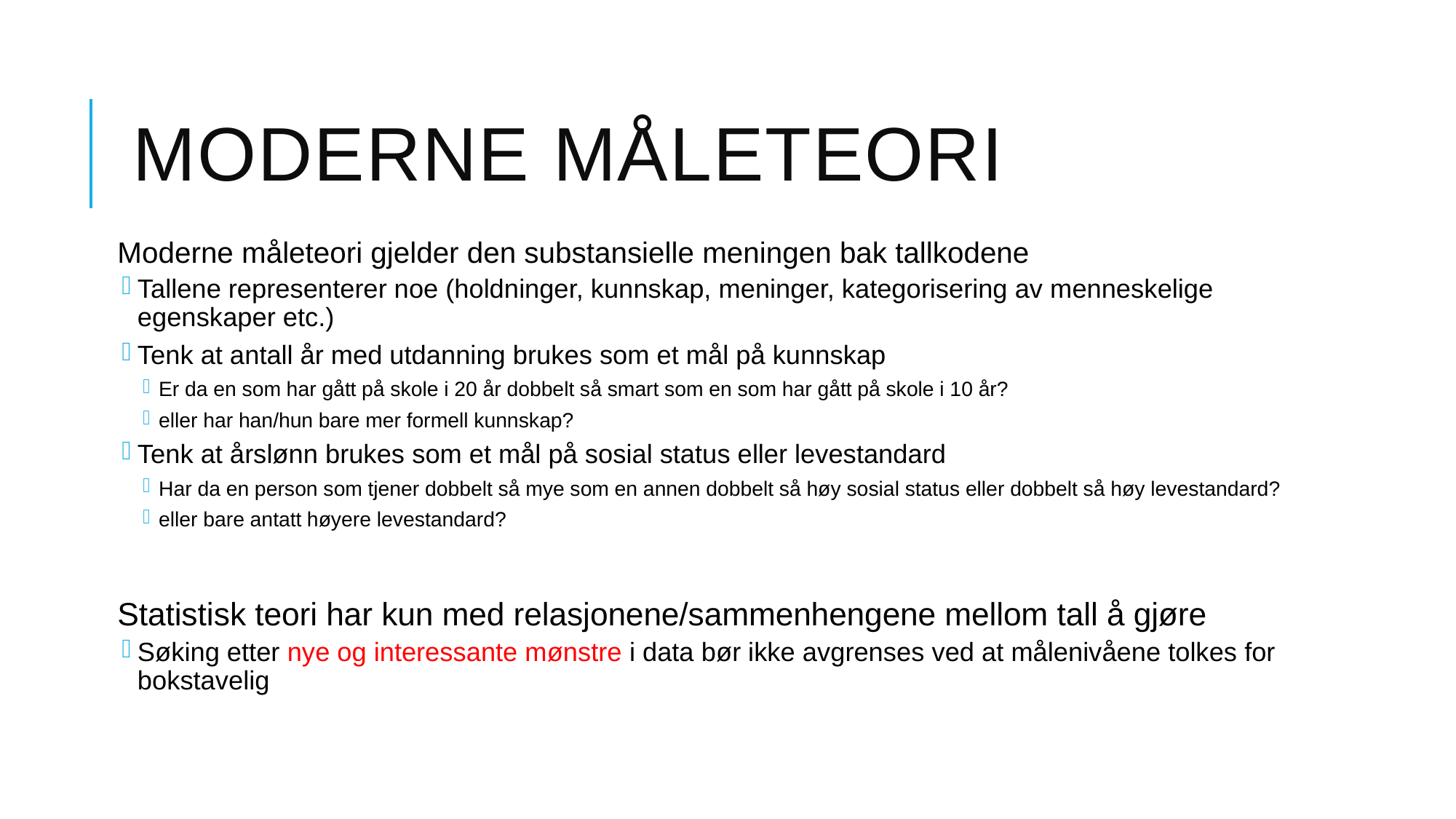

# Moderne måleteori
Moderne måleteori gjelder den substansielle meningen bak tallkodene
Tallene representerer noe (holdninger, kunnskap, meninger, kategorisering av menneskelige egenskaper etc.)
Tenk at antall år med utdanning brukes som et mål på kunnskap
Er da en som har gått på skole i 20 år dobbelt så smart som en som har gått på skole i 10 år?
eller har han/hun bare mer formell kunnskap?
Tenk at årslønn brukes som et mål på sosial status eller levestandard
Har da en person som tjener dobbelt så mye som en annen dobbelt så høy sosial status eller dobbelt så høy levestandard?
eller bare antatt høyere levestandard?

Statistisk teori har kun med relasjonene/sammenhengene mellom tall å gjøre
Søking etter nye og interessante mønstre i data bør ikke avgrenses ved at målenivåene tolkes for bokstavelig